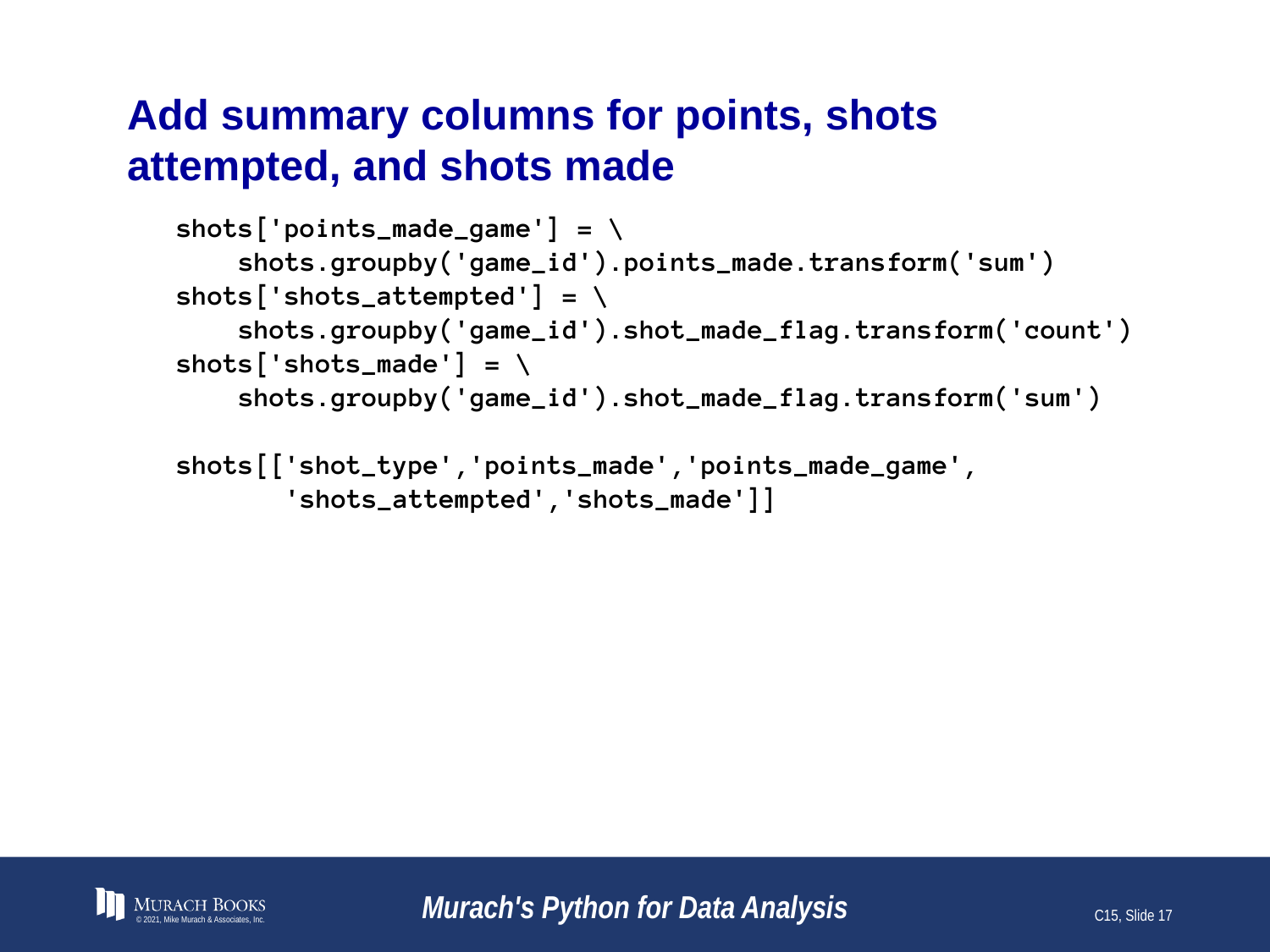

# Add summary columns for points, shots attempted, and shots made
shots['points_made_game'] = \
    shots.groupby('game_id').points_made.transform('sum')
shots['shots_attempted'] = \
    shots.groupby('game_id').shot_made_flag.transform('count')
shots['shots_made'] = \
    shots.groupby('game_id').shot_made_flag.transform('sum')

shots[['shot_type','points_made','points_made_game',
       'shots_attempted','shots_made']]

© 2021, Mike Murach & Associates, Inc.
Murach's Python for Data Analysis

C15, Slide 17